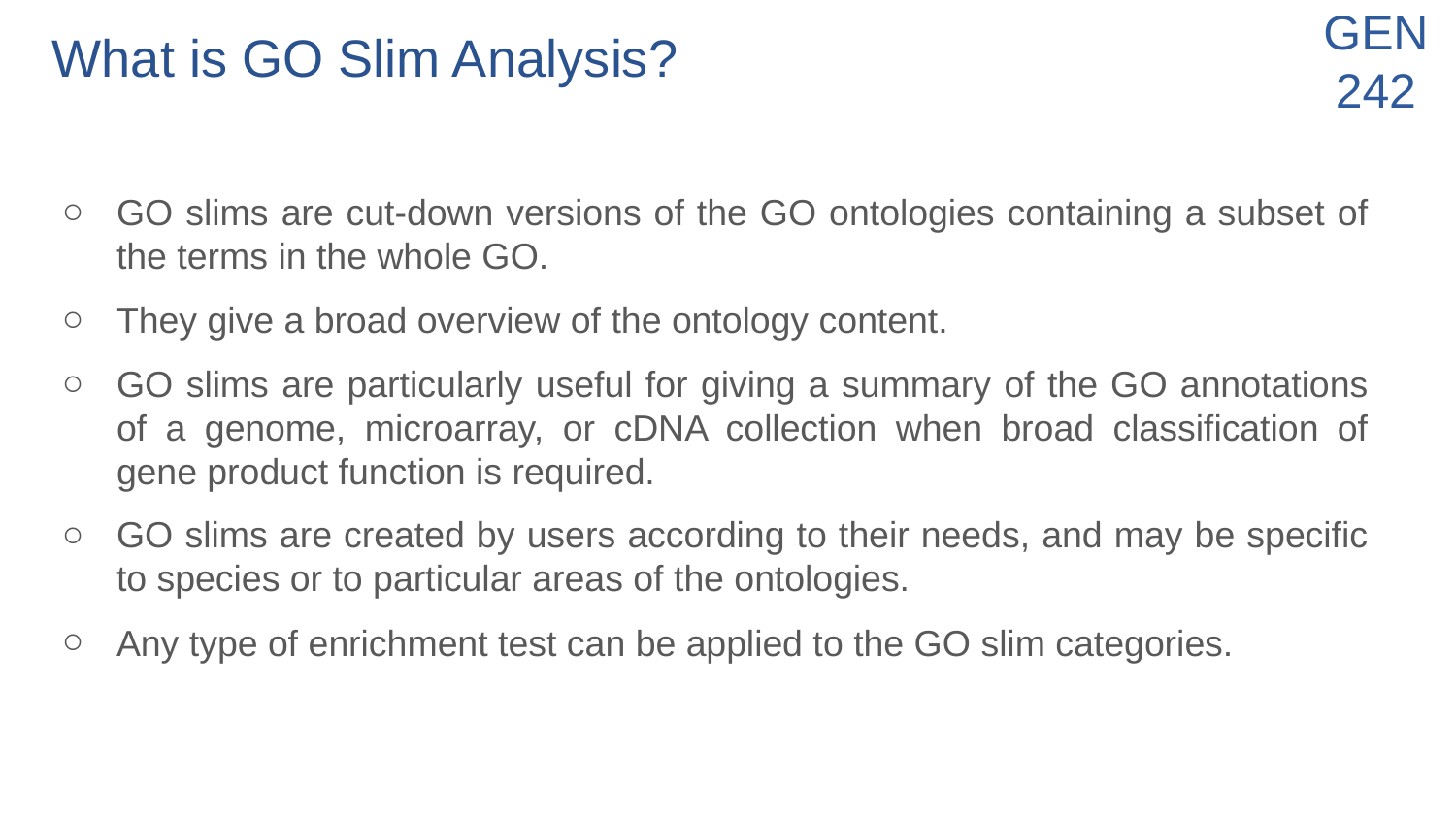

# What is GO Slim Analysis?

GO slims are cut-down versions of the GO ontologies containing a subset of the terms in the whole GO.
They give a broad overview of the ontology content.
GO slims are particularly useful for giving a summary of the GO annotations of a genome, microarray, or cDNA collection when broad classification of gene product function is required.
GO slims are created by users according to their needs, and may be specific to species or to particular areas of the ontologies.
Any type of enrichment test can be applied to the GO slim categories.